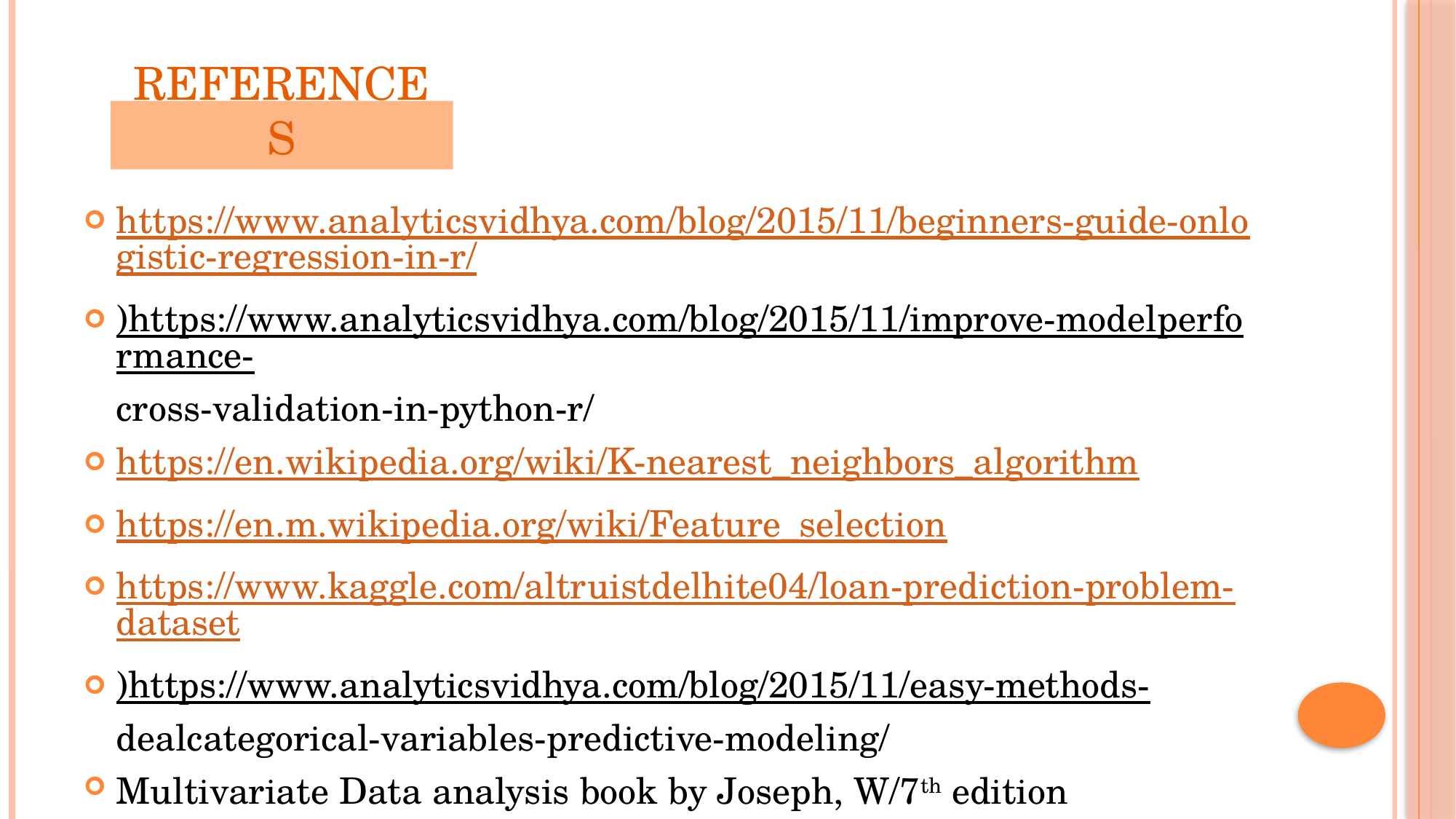

# References
https://www.analyticsvidhya.com/blog/2015/11/beginners-guide-onlogistic-regression-in-r/
)https://www.analyticsvidhya.com/blog/2015/11/improve-modelperformance-cross-validation-in-python-r/
https://en.wikipedia.org/wiki/K-nearest_neighbors_algorithm
https://en.m.wikipedia.org/wiki/Feature_selection
https://www.kaggle.com/altruistdelhite04/loan-prediction-problem-dataset
)https://www.analyticsvidhya.com/blog/2015/11/easy-methods-dealcategorical-variables-predictive-modeling/
Multivariate Data analysis book by Joseph, W/7th edition